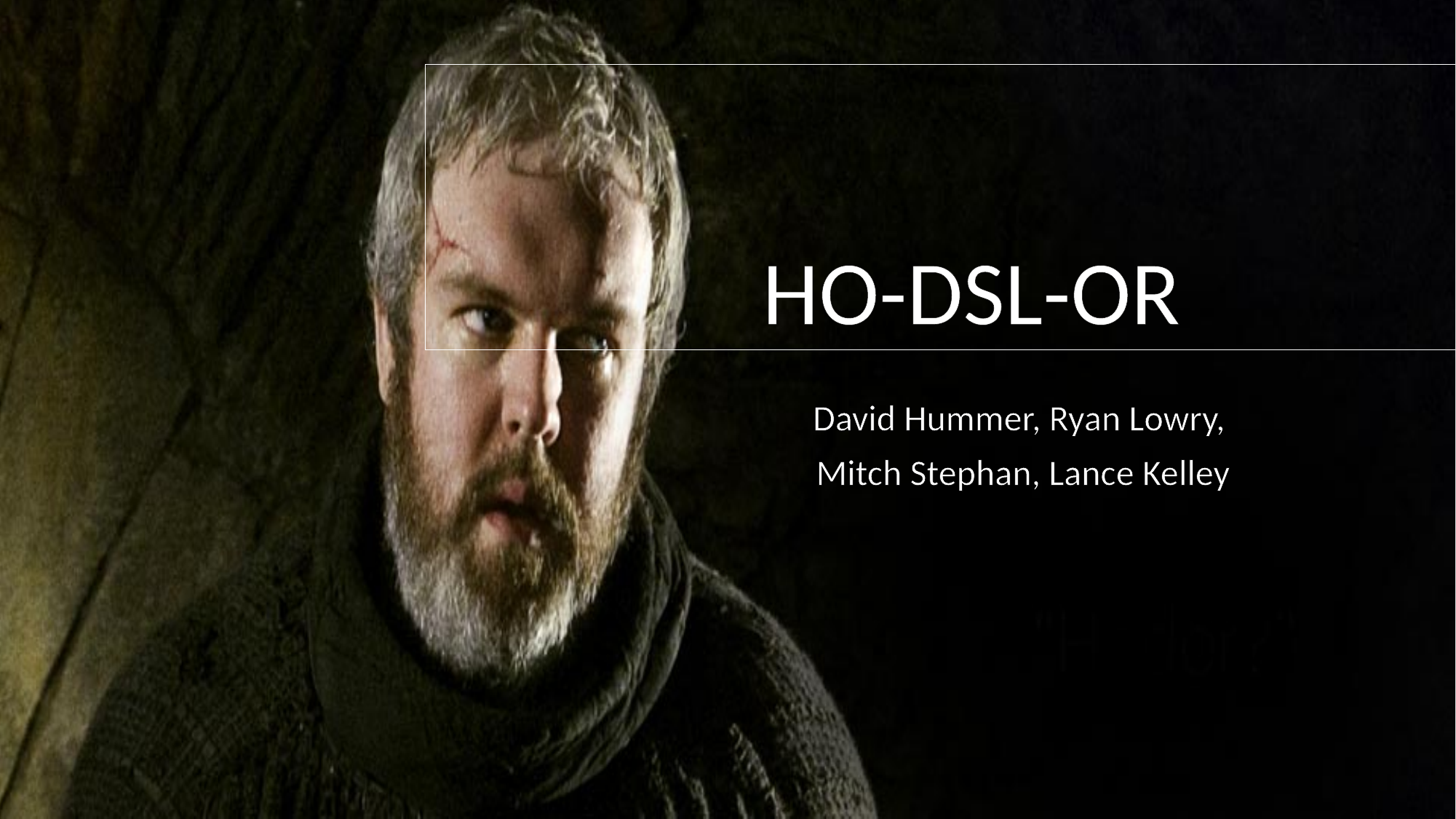

# HO-DSL-OR
David Hummer, Ryan Lowry,
Mitch Stephan, Lance Kelley